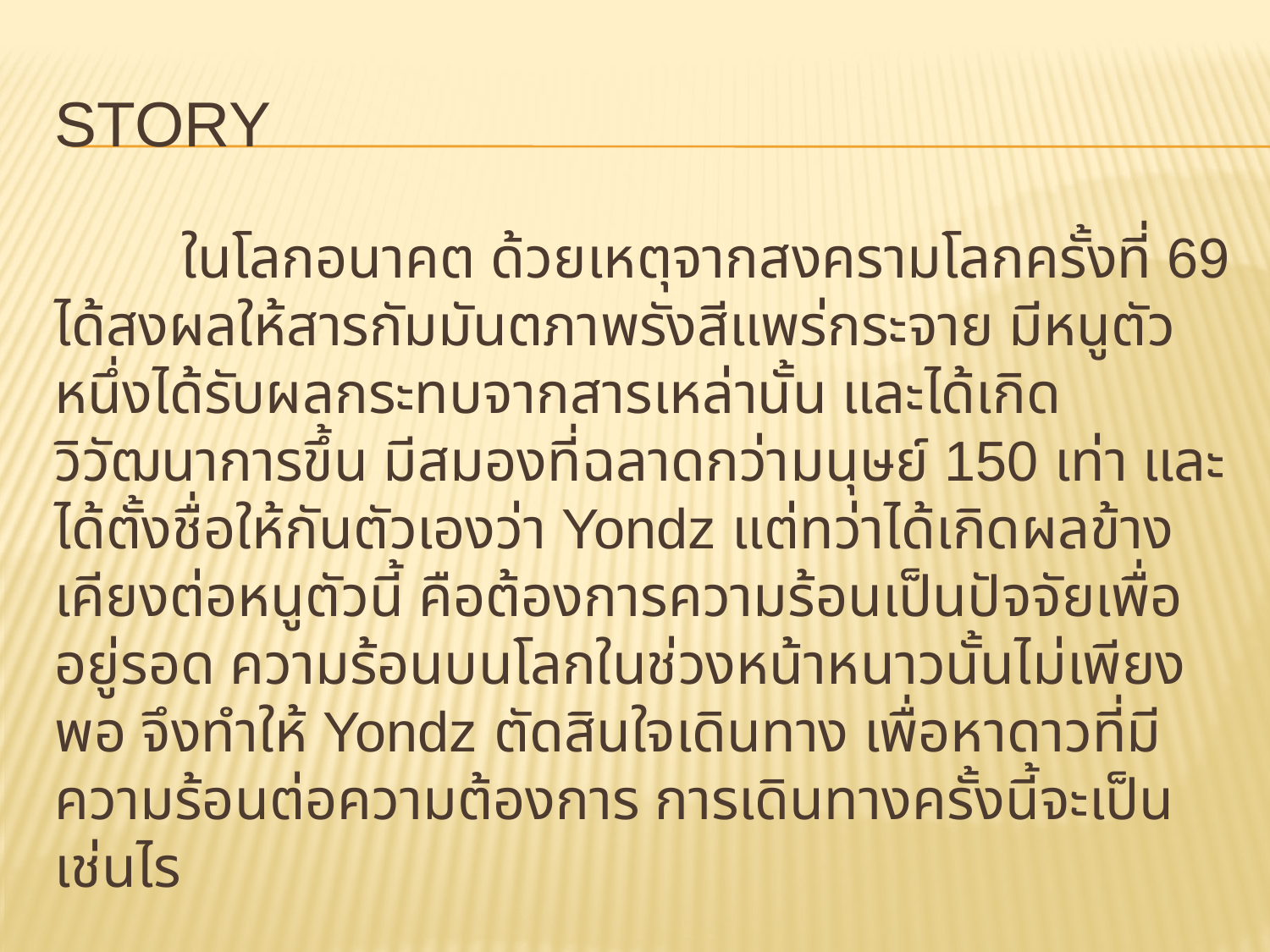

# Story
	ในโลกอนาคต ด้วยเหตุจากสงครามโลกครั้งที่ 69 ได้สงผลให้สารกัมมันตภาพรังสีแพร่กระจาย มีหนูตัวหนึ่งได้รับผลกระทบจากสารเหล่านั้น และได้เกิดวิวัฒนาการขึ้น มีสมองที่ฉลาดกว่ามนุษย์ 150 เท่า และได้ตั้งชื่อให้กันตัวเองว่า Yondz แต่ทว่าได้เกิดผลข้างเคียงต่อหนูตัวนี้ คือต้องการความร้อนเป็นปัจจัยเพื่ออยู่รอด ความร้อนบนโลกในช่วงหน้าหนาวนั้นไม่เพียงพอ จึงทำให้ Yondz ตัดสินใจเดินทาง เพื่อหาดาวที่มีความร้อนต่อความต้องการ การเดินทางครั้งนี้จะเป็นเช่นไร